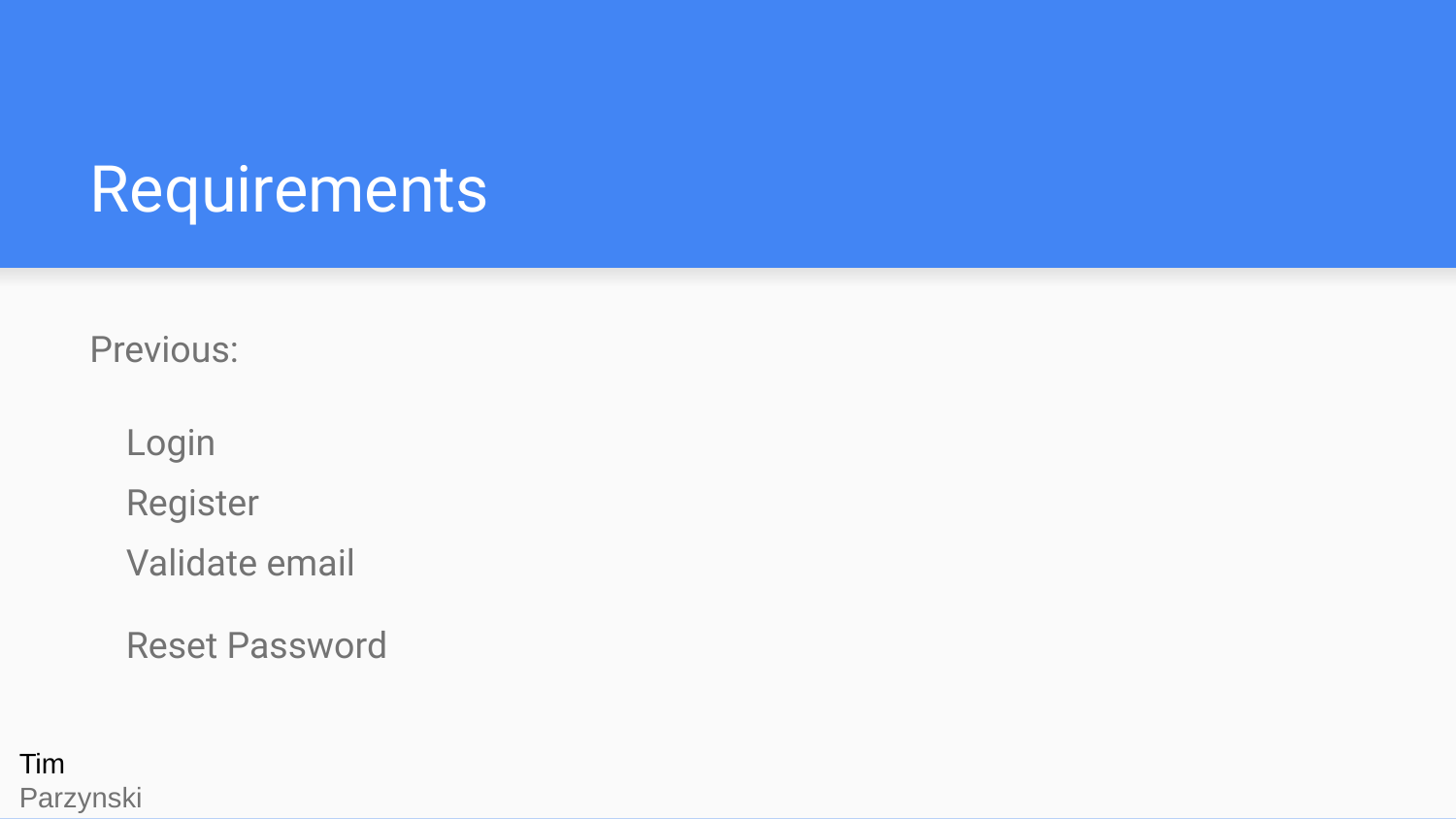

# Requirements
Previous:
Login
Register
Validate email
Reset Password

Tim Parzynski